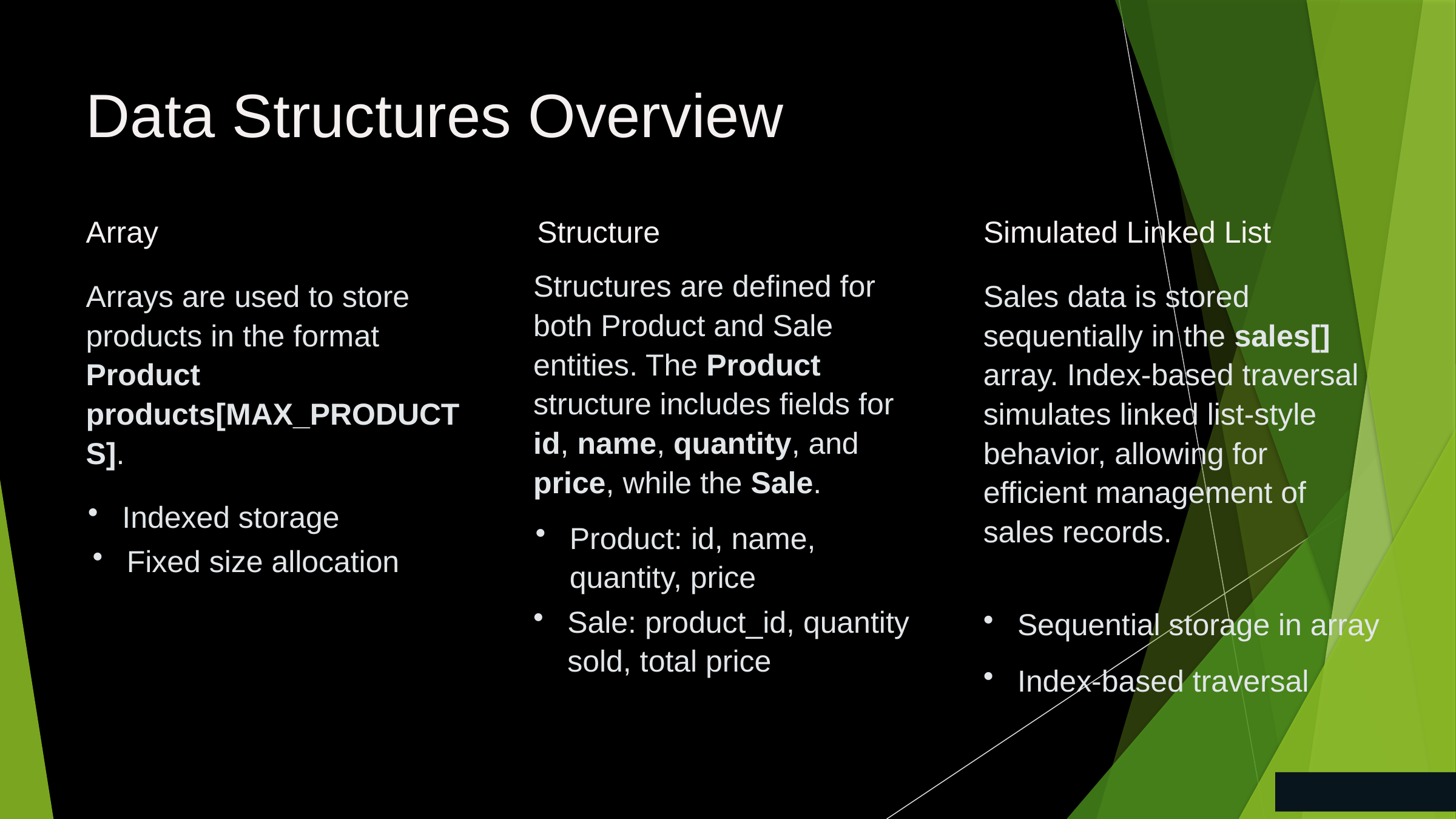

Data Structures Overview
Array
Structure
Simulated Linked List
Structures are defined for both Product and Sale entities. The Product structure includes fields for id, name, quantity, and price, while the Sale.
Arrays are used to store products in the format Product products[MAX_PRODUCTS].
Sales data is stored sequentially in the sales[] array. Index-based traversal simulates linked list-style behavior, allowing for efficient management of sales records.
Indexed storage
Product: id, name, quantity, price
Fixed size allocation
Sale: product_id, quantity sold, total price
Sequential storage in array
Index-based traversal